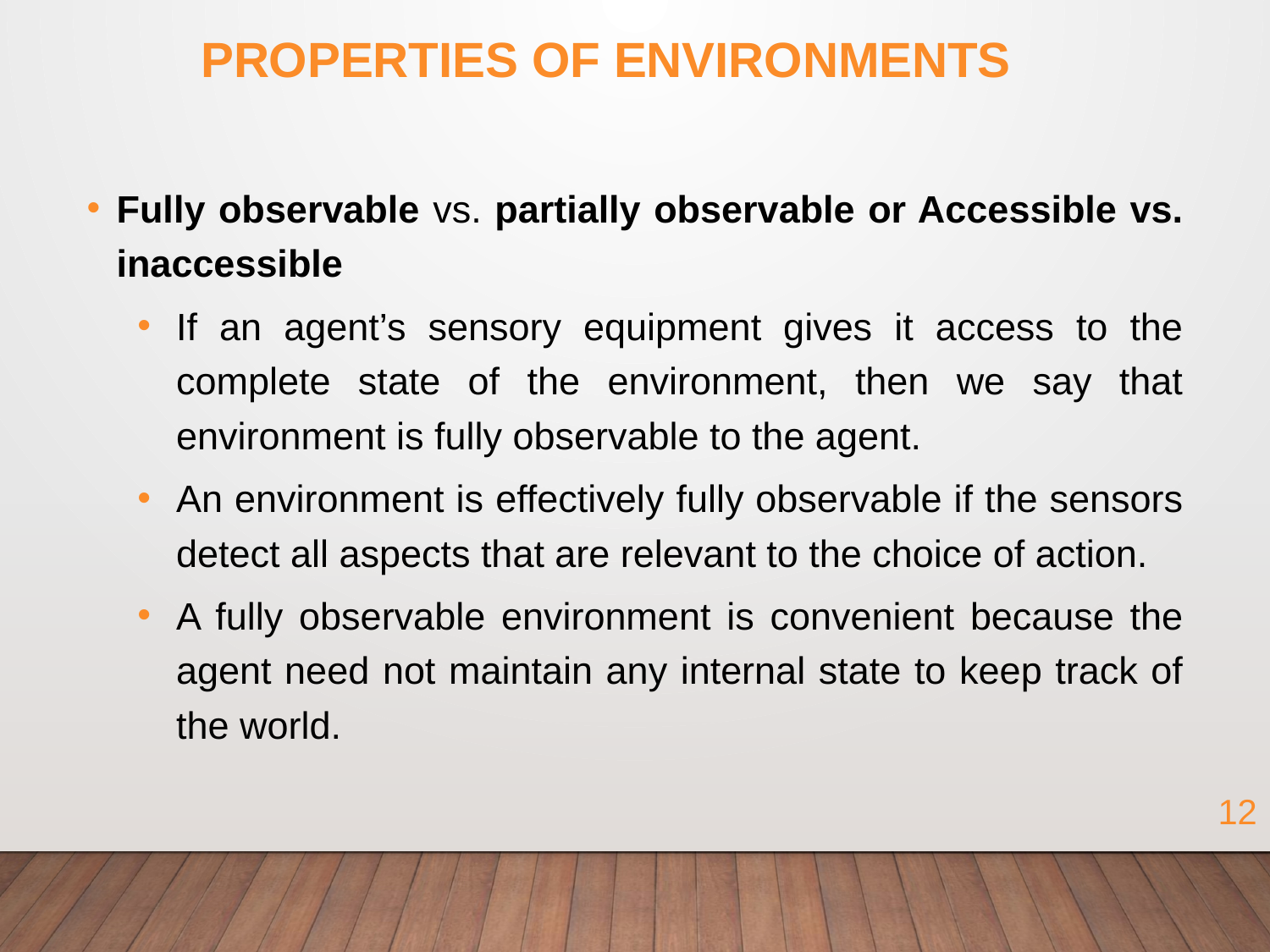

Properties of environments
Fully observable vs. partially observable or Accessible vs. inaccessible
If an agent’s sensory equipment gives it access to the complete state of the environment, then we say that environment is fully observable to the agent.
An environment is effectively fully observable if the sensors detect all aspects that are relevant to the choice of action.
A fully observable environment is convenient because the agent need not maintain any internal state to keep track of the world.
12